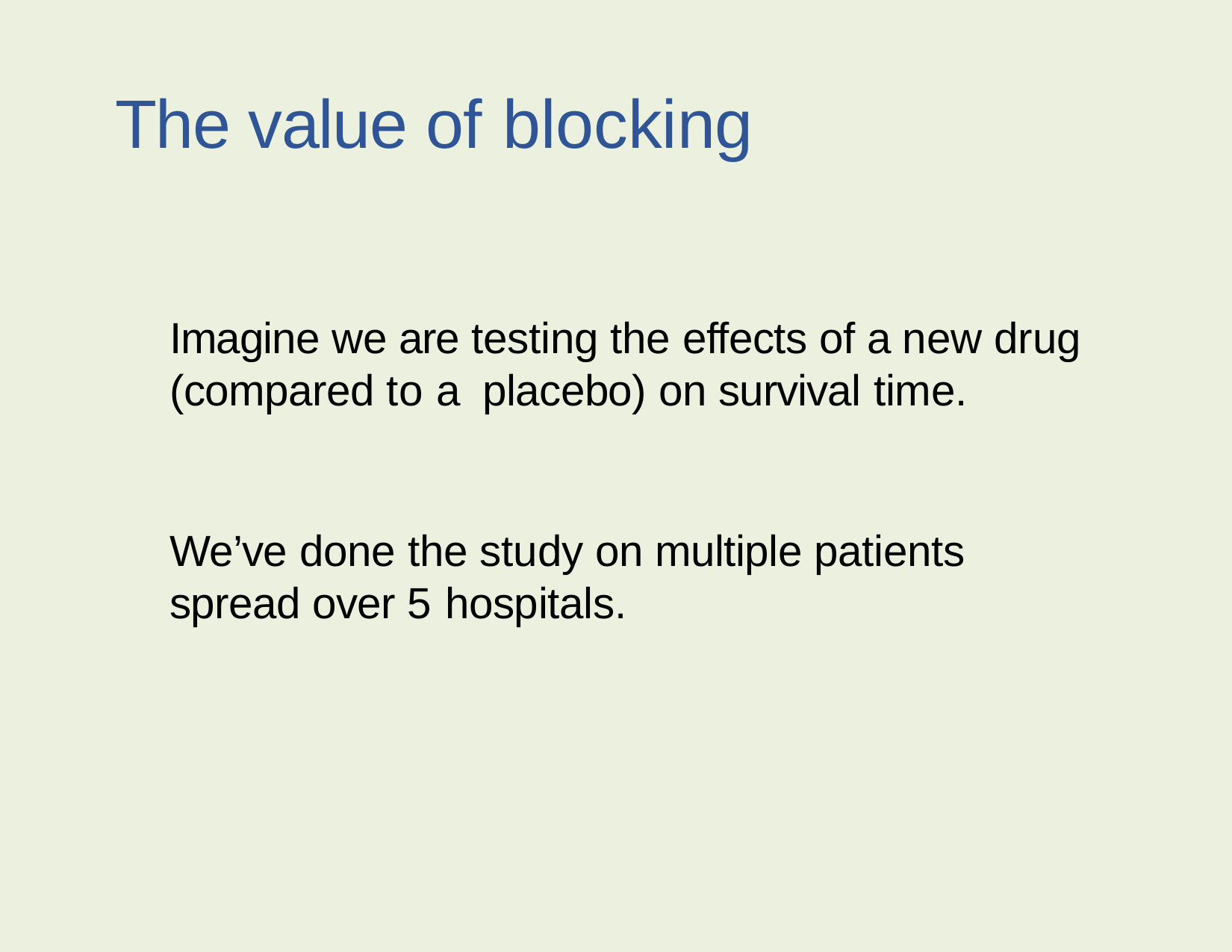

The value of blocking
Imagine we are testing the effects of a new drug (compared to a  placebo) on survival time.

We’ve done the study on multiple patients spread over 5 hospitals.